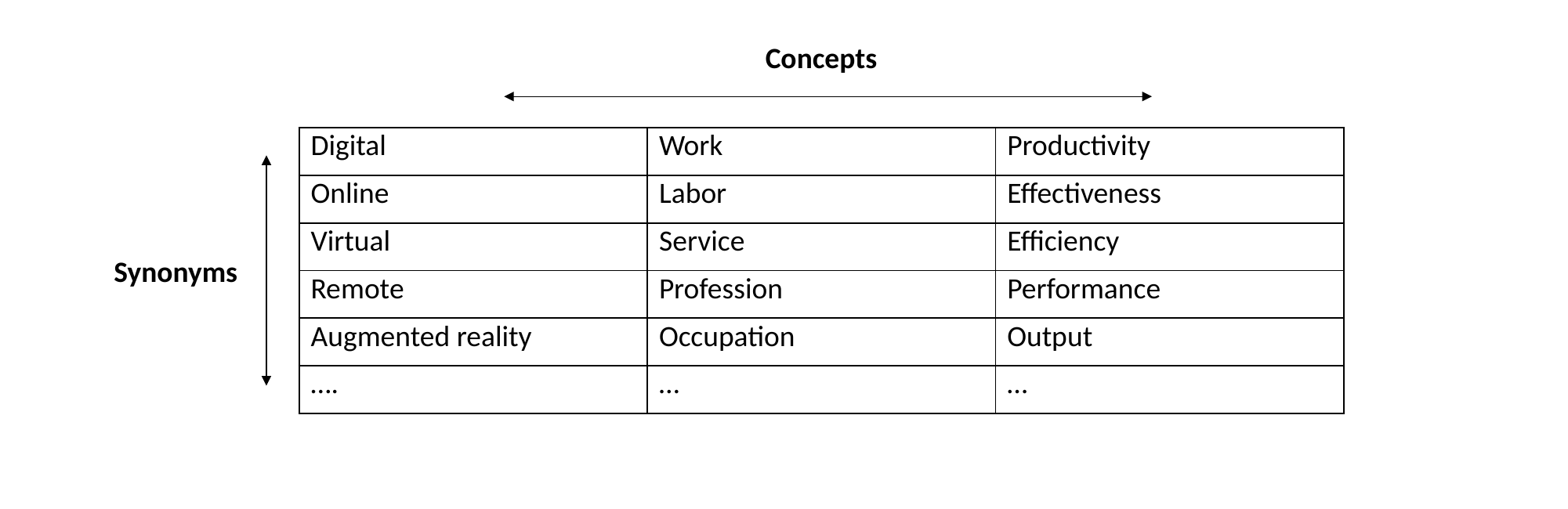

Concepts
| Digital | Work | Productivity |
| --- | --- | --- |
| Online | Labor | Effectiveness |
| Virtual | Service | Efficiency |
| Remote | Profession | Performance |
| Augmented reality | Occupation | Output |
| …. | … | … |
Synonyms